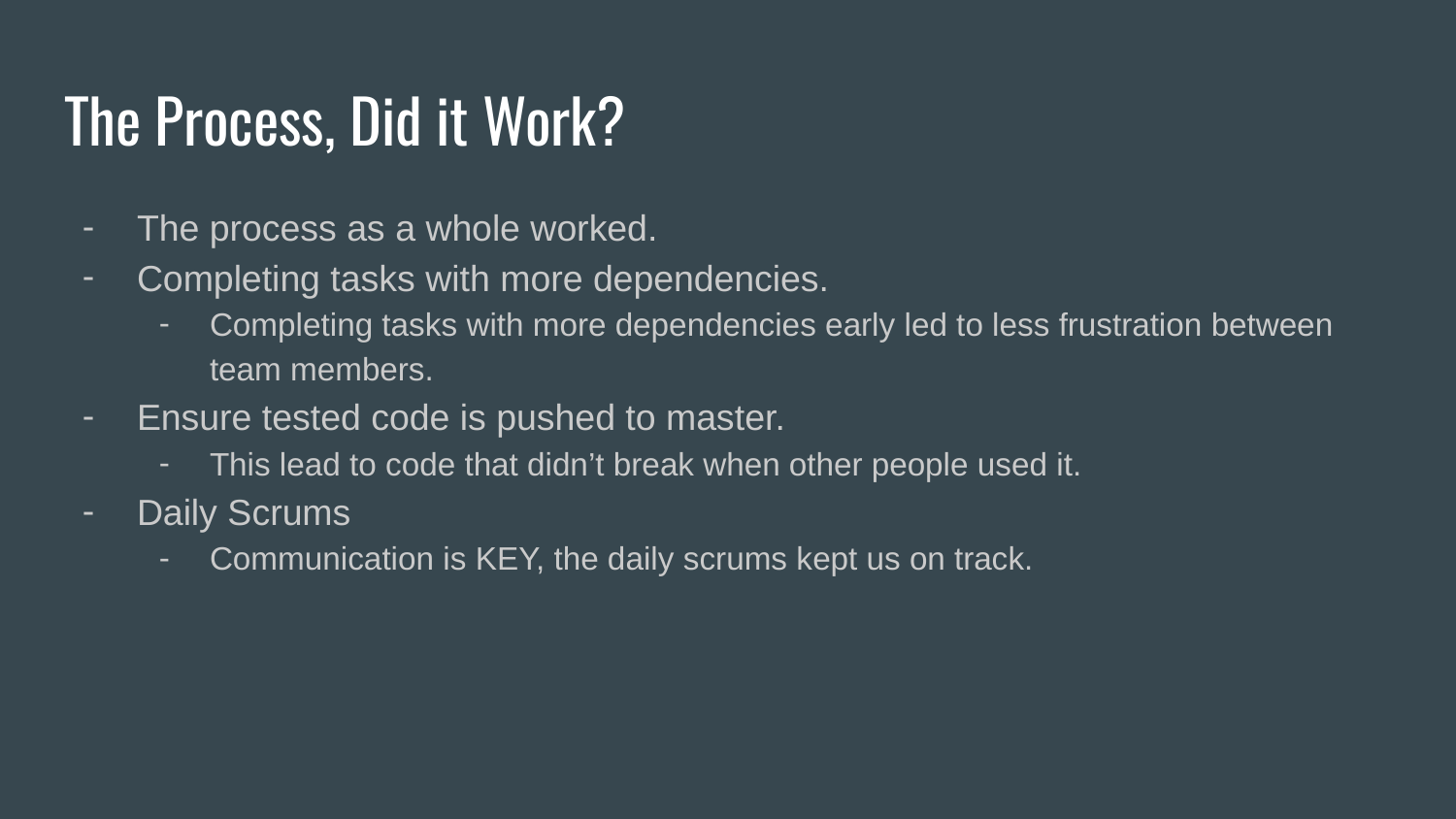

# The Process, Did it Work?
The process as a whole worked.
Completing tasks with more dependencies.
Completing tasks with more dependencies early led to less frustration between team members.
Ensure tested code is pushed to master.
This lead to code that didn’t break when other people used it.
Daily Scrums
Communication is KEY, the daily scrums kept us on track.